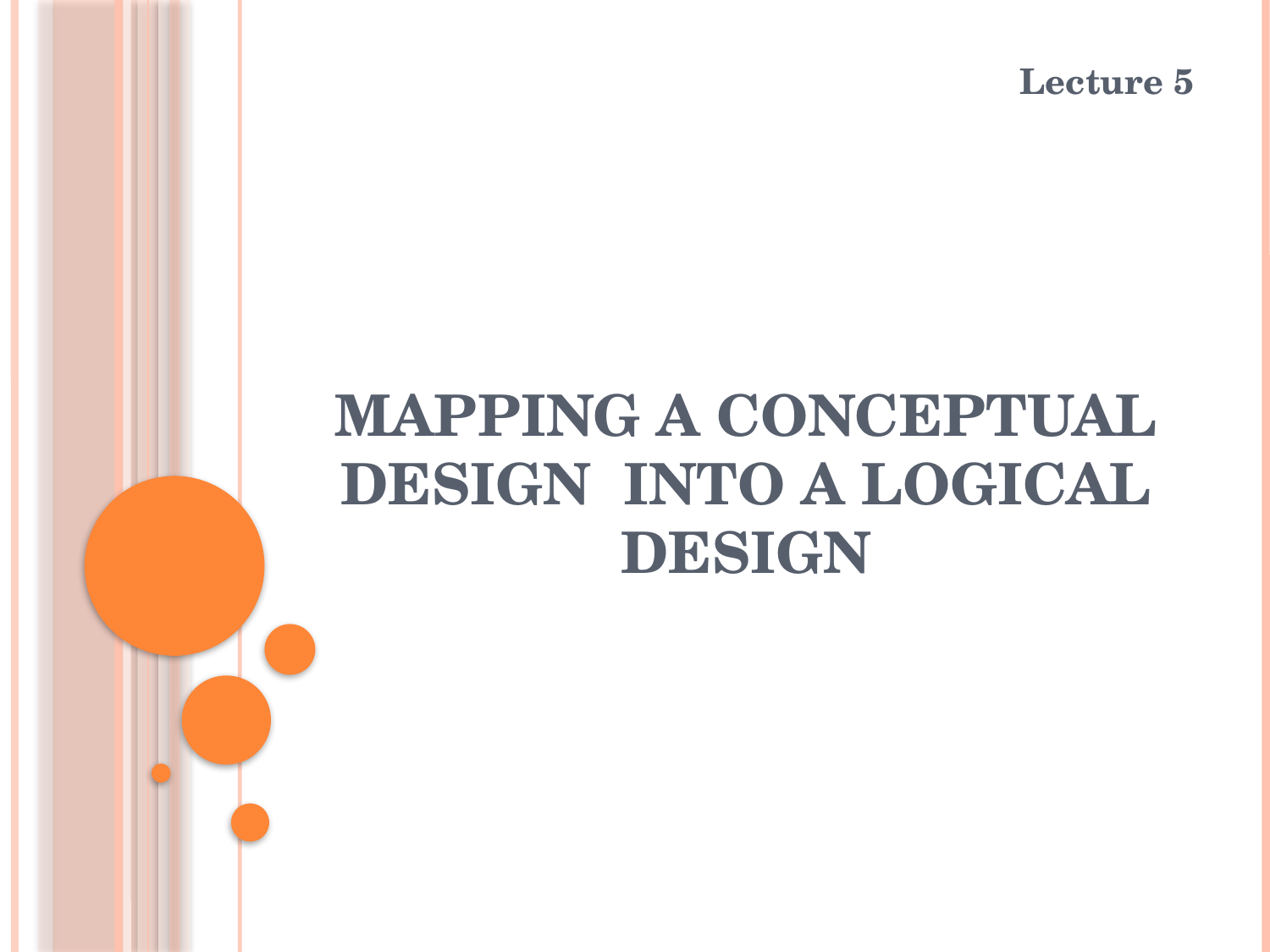

Lecture 5
# Mapping a Conceptual Design  into a Logical Design